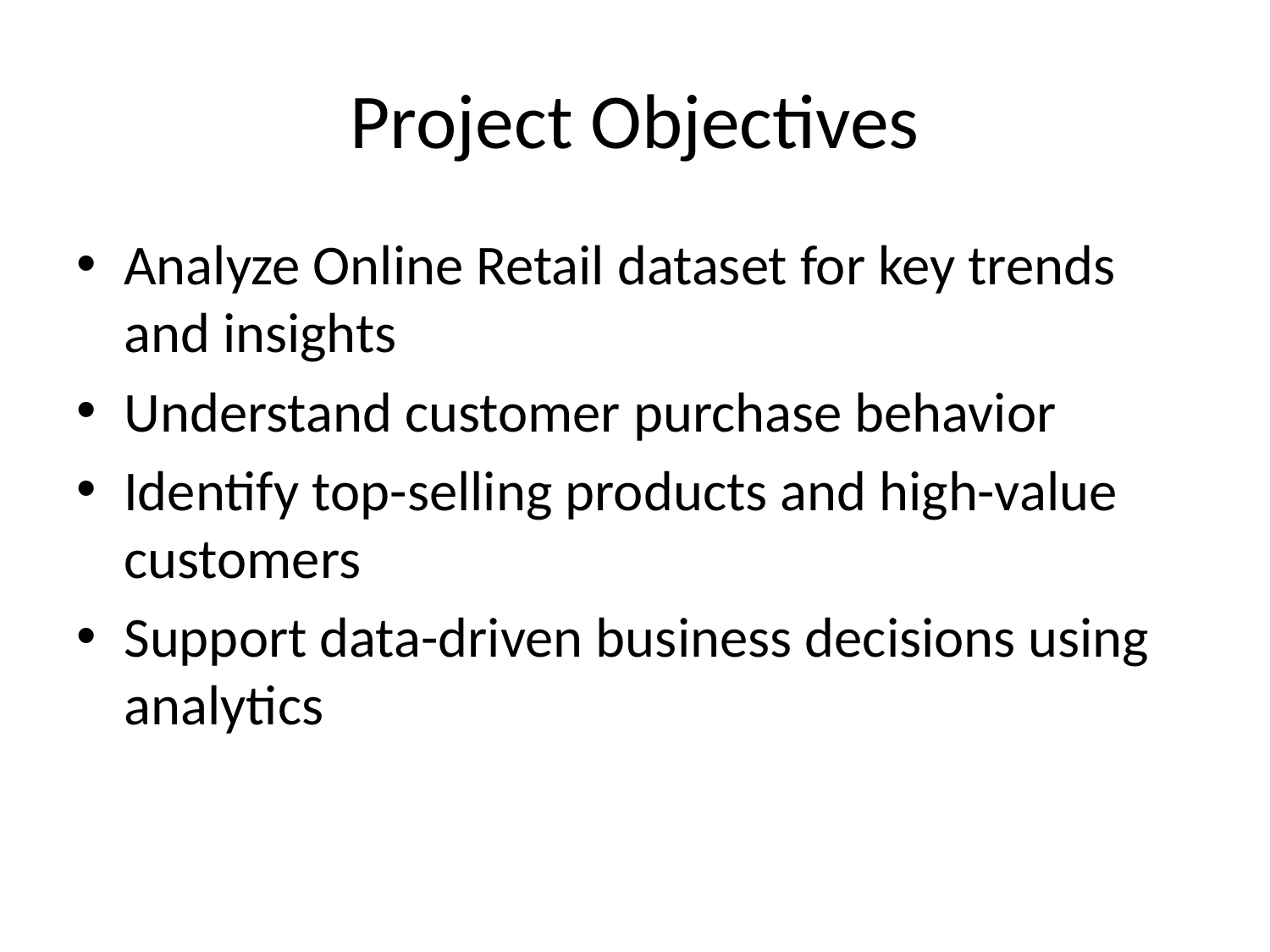

# Project Objectives
Analyze Online Retail dataset for key trends and insights
Understand customer purchase behavior
Identify top-selling products and high-value customers
Support data-driven business decisions using analytics